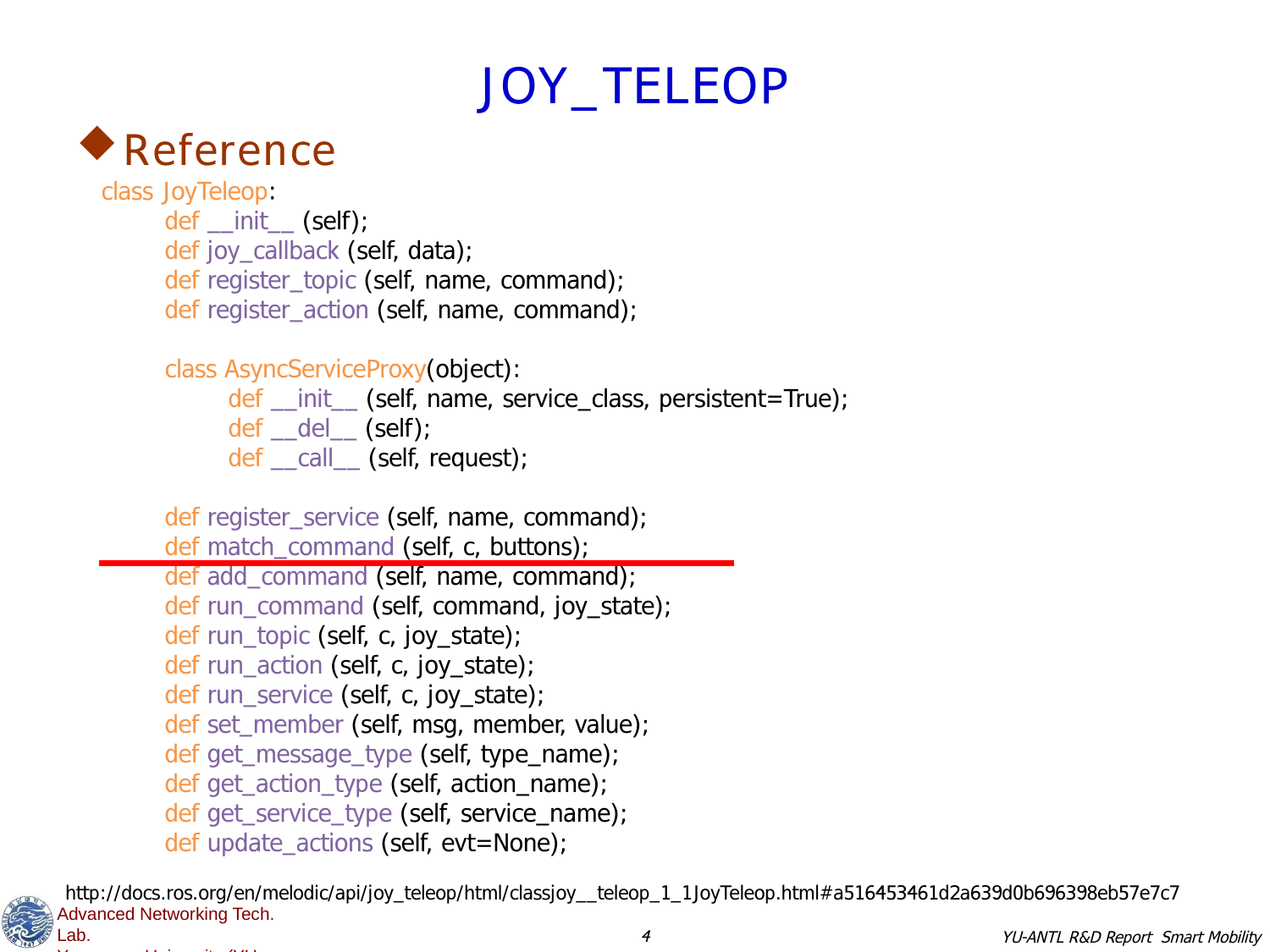

# JOY_TELEOP
Reference
class JoyTeleop:
def __init__ (self);
def joy_callback (self, data);
def register_topic (self, name, command);
def register_action (self, name, command);

class AsyncServiceProxy(object):
def __init__ (self, name, service_class, persistent=True);
def __del__ (self);
def __call__ (self, request);

def register_service (self, name, command);
def match_command (self, c, buttons);
def add_command (self, name, command);
def run_command (self, command, joy_state);
def run_topic (self, c, joy_state);
def run_action (self, c, joy_state);
def run_service (self, c, joy_state);
def set_member (self, msg, member, value);
def get_message_type (self, type_name);
def get_action_type (self, action_name);
def get_service_type (self, service_name);
def update_actions (self, evt=None);

http://docs.ros.org/en/melodic/api/joy_teleop/html/classjoy__teleop_1_1JoyTeleop.html#a516453461d2a639d0b696398eb57e7c7